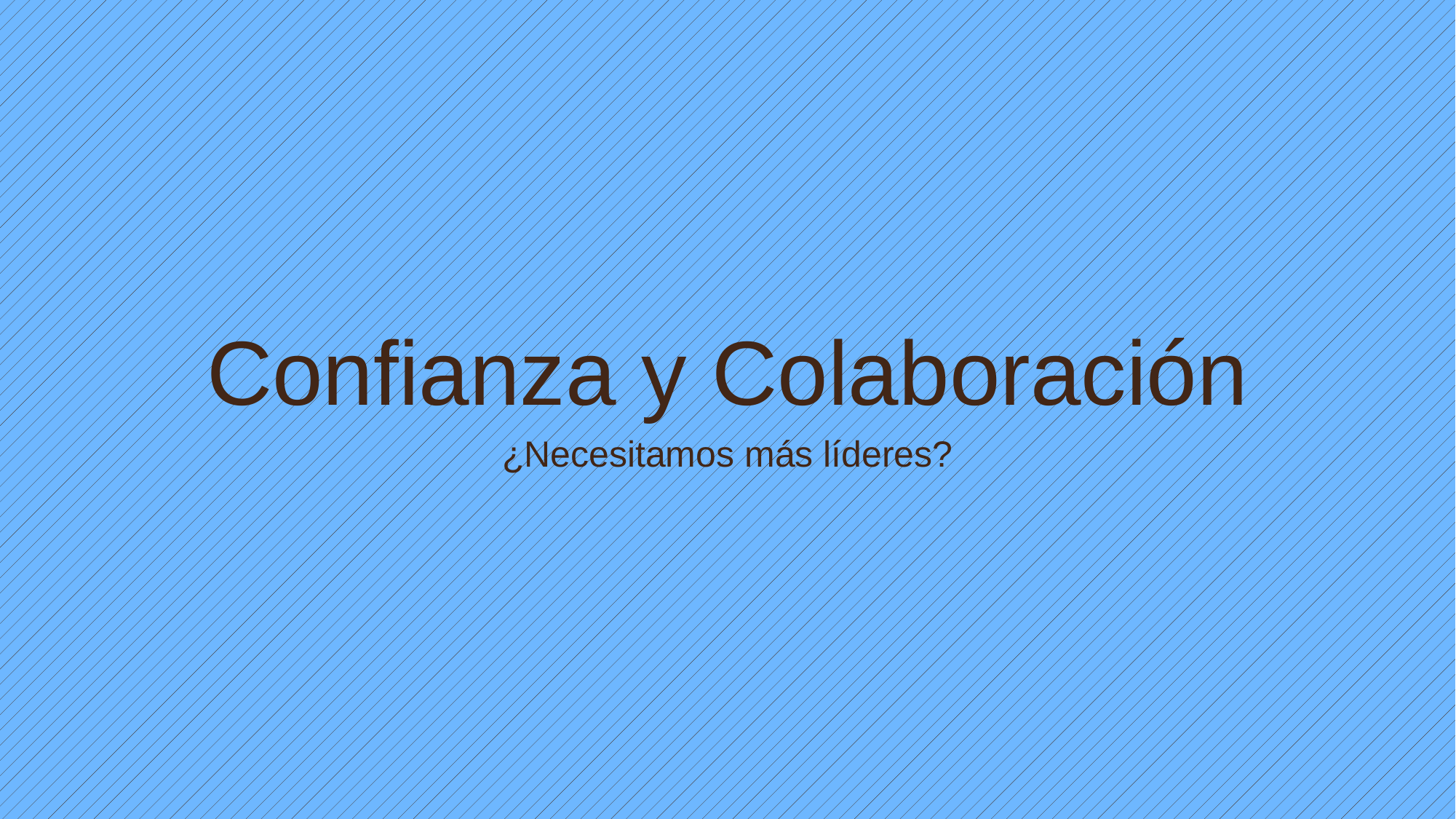

# Confianza y Colaboración
¿Necesitamos más líderes?